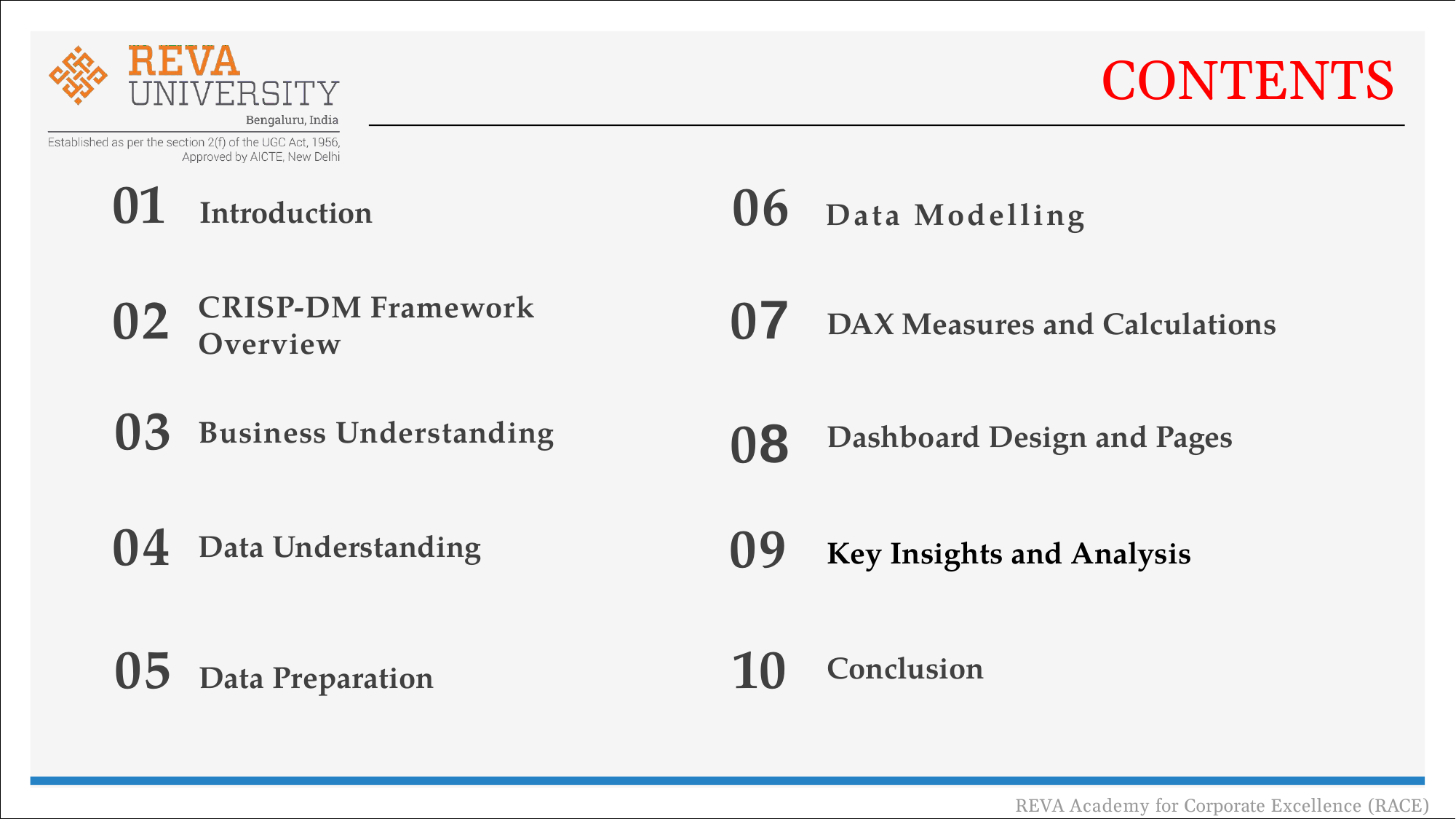

# CONTENTS
01	Introduction
06  Data Modelling
02
07

08
CRISP-DM Framework Overview
DAX Measures and Calculations
03
Business Understanding
Dashboard Design and Pages
04
09
Data Understanding
Key Insights and Analysis
05   Data Preparation
10
Conclusion
REVA Academy for Corporate Excellence (RACE)